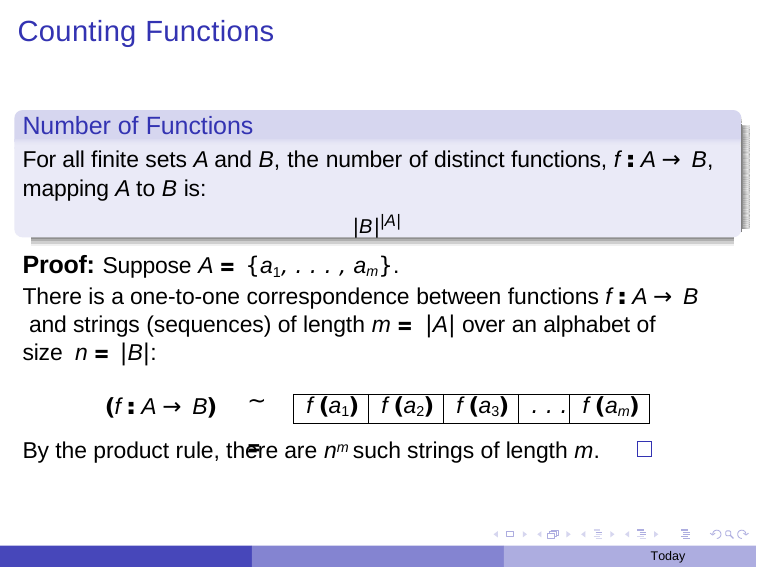

# Counting Functions
Number of Functions
For all finite sets A and B, the number of distinct functions, f : A → B,

mapping A to B is:
|B||A|

Proof: Suppose A = {a1, . . . , am}.
There is a one-to-one correspondence between functions f : A → B  and strings (sequences) of length m = |A| over an alphabet of size  n = |B|:
∼=
(f : A → B)
| f (a1) | f (a2) | f (a3) | . . . | f (am) |
| --- | --- | --- | --- | --- |
By the product rule, there are nm such strings of length m.

Today